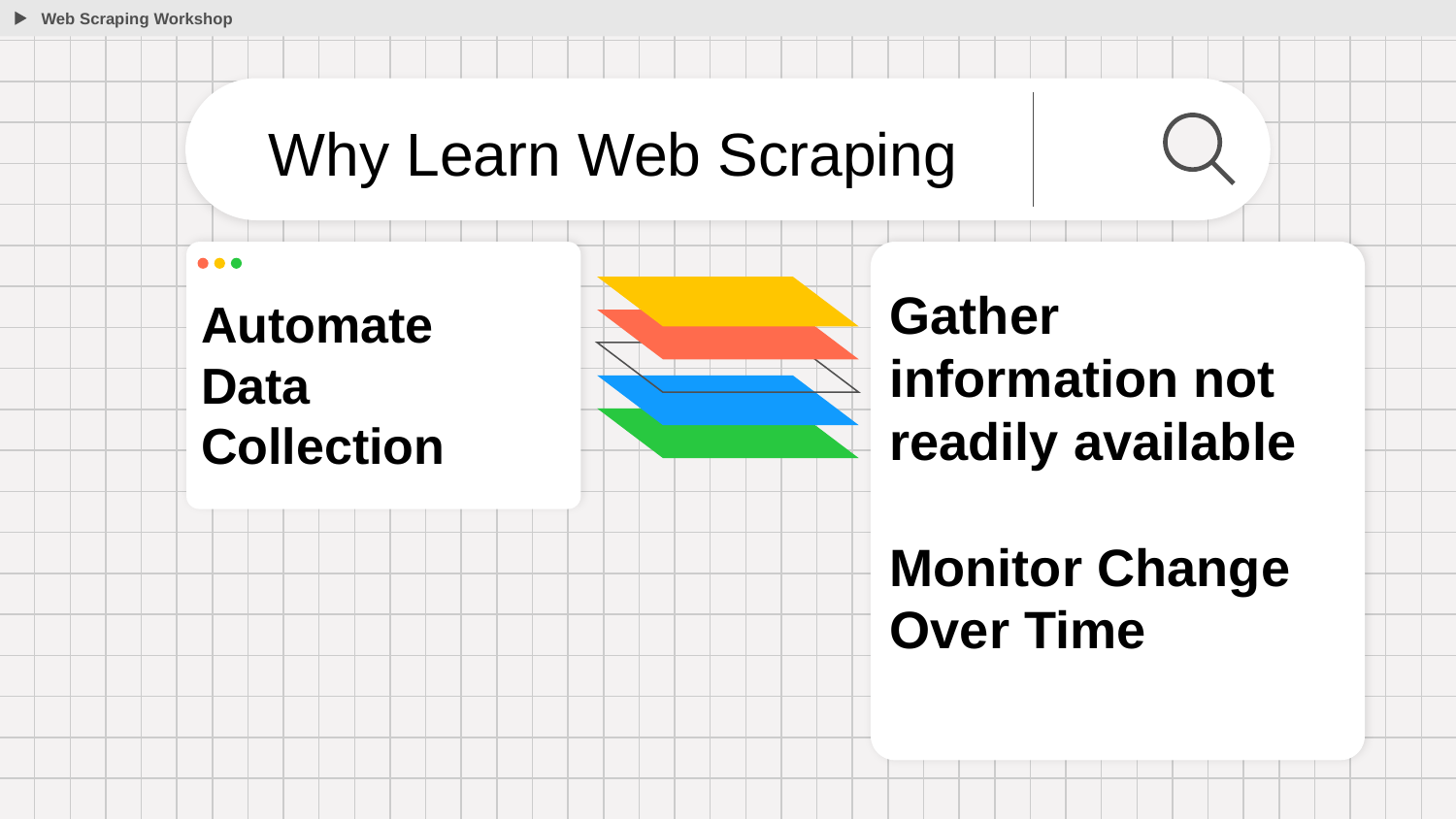

Web Scraping Workshop

# Why Learn Web Scraping

Gather information not readily available

Monitor Change Over Time

Automate Data Collection